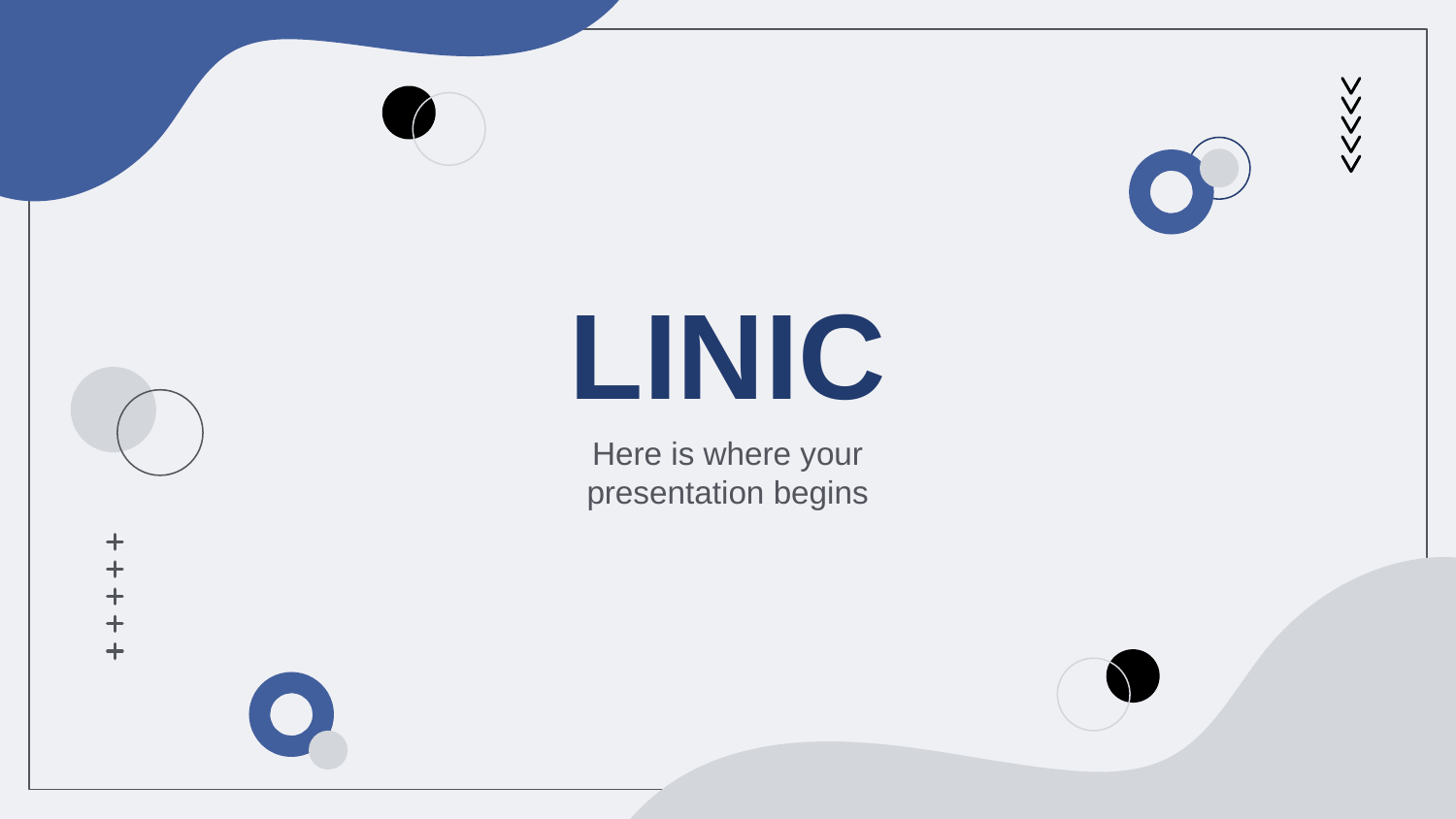

# LINIC

Here is where your presentation begins